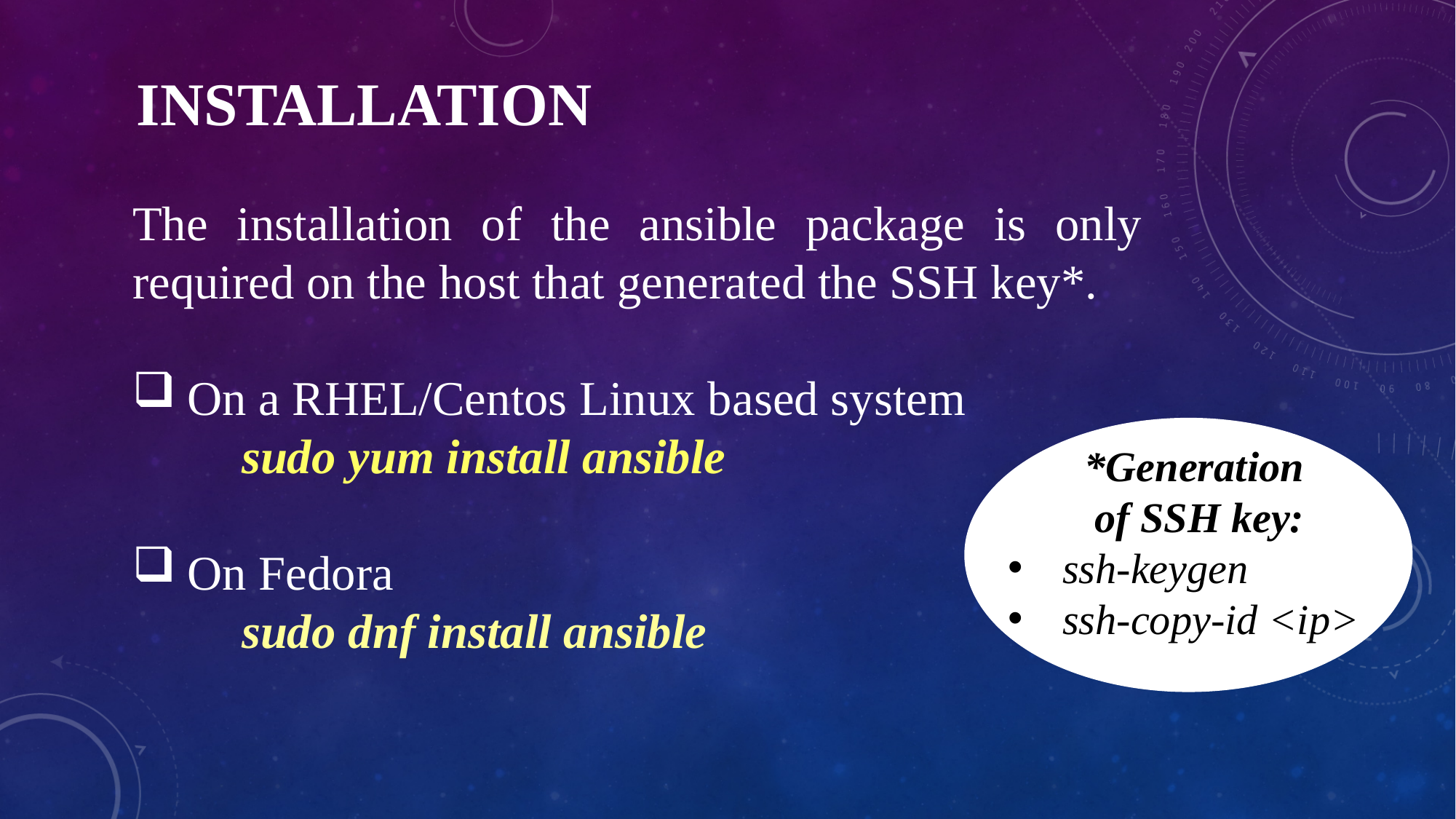

INSTALLATION
The installation of the ansible package is only required on the host that generated the SSH key*.

On a RHEL/Centos Linux based system
	sudo yum install ansible

On Fedora
	sudo dnf install ansible

*Generation
of SSH key:
ssh-keygen
ssh-copy-id <ip>